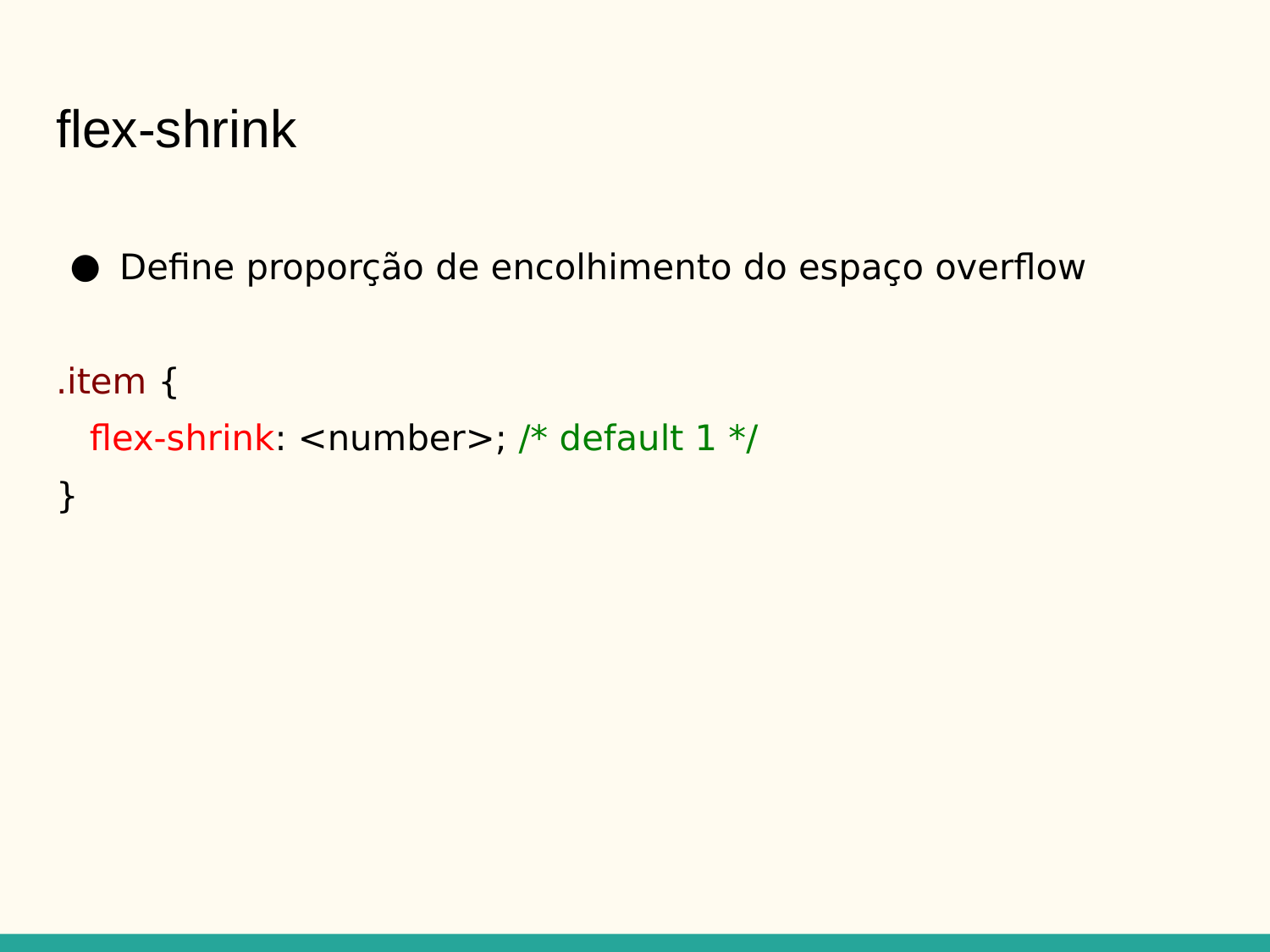

# flex-shrink
Define proporção de encolhimento do espaço overflow

.item {
   flex-shrink: <number>; /* default 1 */
}